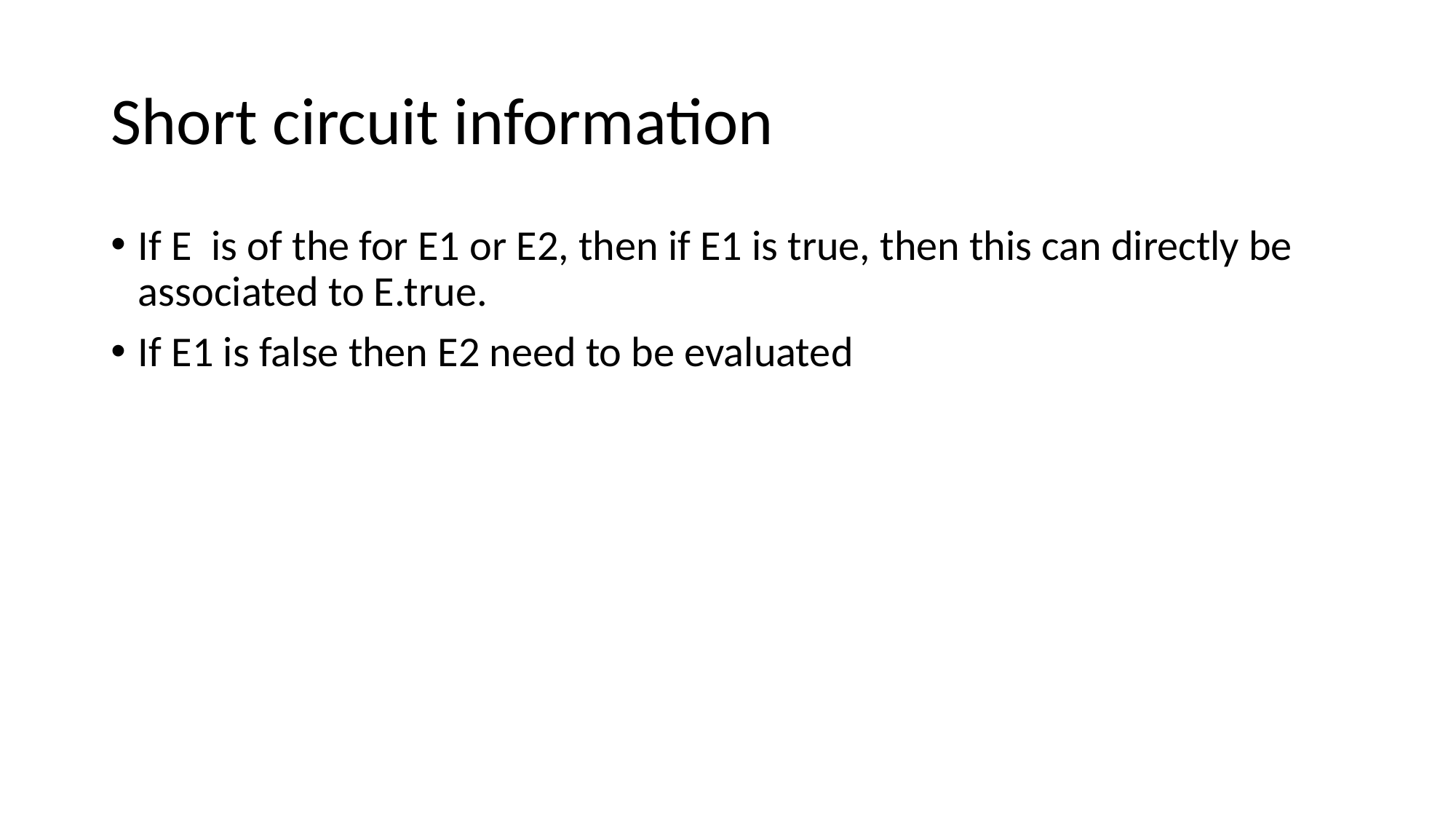

# Short circuit information
If E  is of the for E1 or E2, then if E1 is true, then this can directly be associated to E.true.
If E1 is false then E2 need to be evaluated